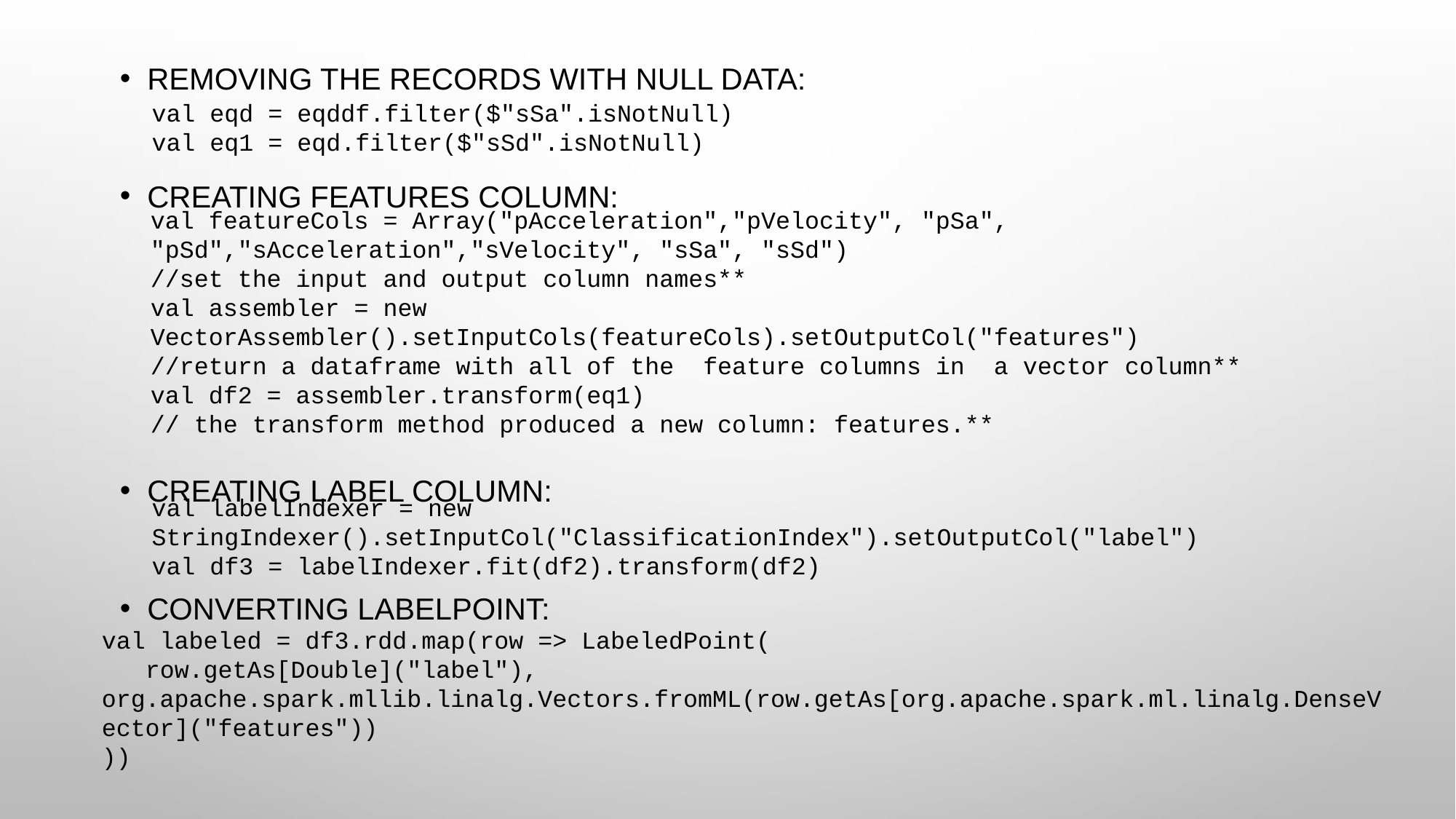

Removing the records with NULL data:

Creating Features column:

Creating Label column:

Converting LabelPoint:

val eqd = eqddf.filter($"sSa".isNotNull)
val eq1 = eqd.filter($"sSd".isNotNull)
val featureCols = Array("pAcceleration","pVelocity", "pSa", "pSd","sAcceleration","sVelocity", "sSa", "sSd")
//set the input and output column names**
val assembler = new VectorAssembler().setInputCols(featureCols).setOutputCol("features")
//return a dataframe with all of the  feature columns in  a vector column**
val df2 = assembler.transform(eq1)
// the transform method produced a new column: features.**
val labelIndexer = new StringIndexer().setInputCol("ClassificationIndex").setOutputCol("label")
val df3 = labelIndexer.fit(df2).transform(df2)
val labeled = df3.rdd.map(row => LabeledPoint(
   row.getAs[Double]("label"),  org.apache.spark.mllib.linalg.Vectors.fromML(row.getAs[org.apache.spark.ml.linalg.DenseVector]("features"))
))